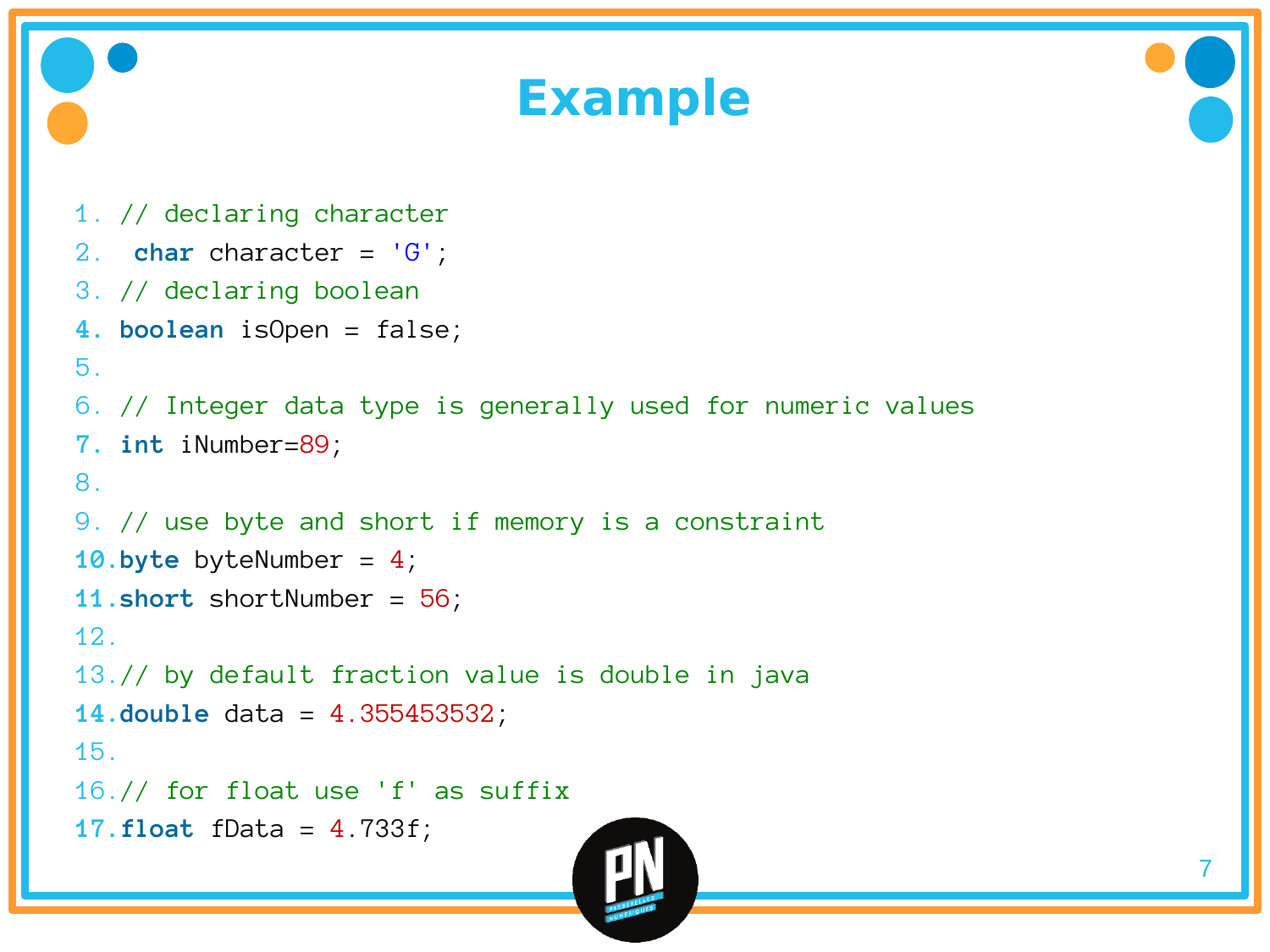

# Example
// declaring character
 char character = 'G';
// declaring boolean
boolean isOpen = false;

// Integer data type is generally used for numeric values
int iNumber=89;

// use byte and short if memory is a constraint
byte byteNumber = 4;
short shortNumber = 56;

// by default fraction value is double in java
double data = 4.355453532;

// for float use 'f' as suffix
float fData = 4.733f;